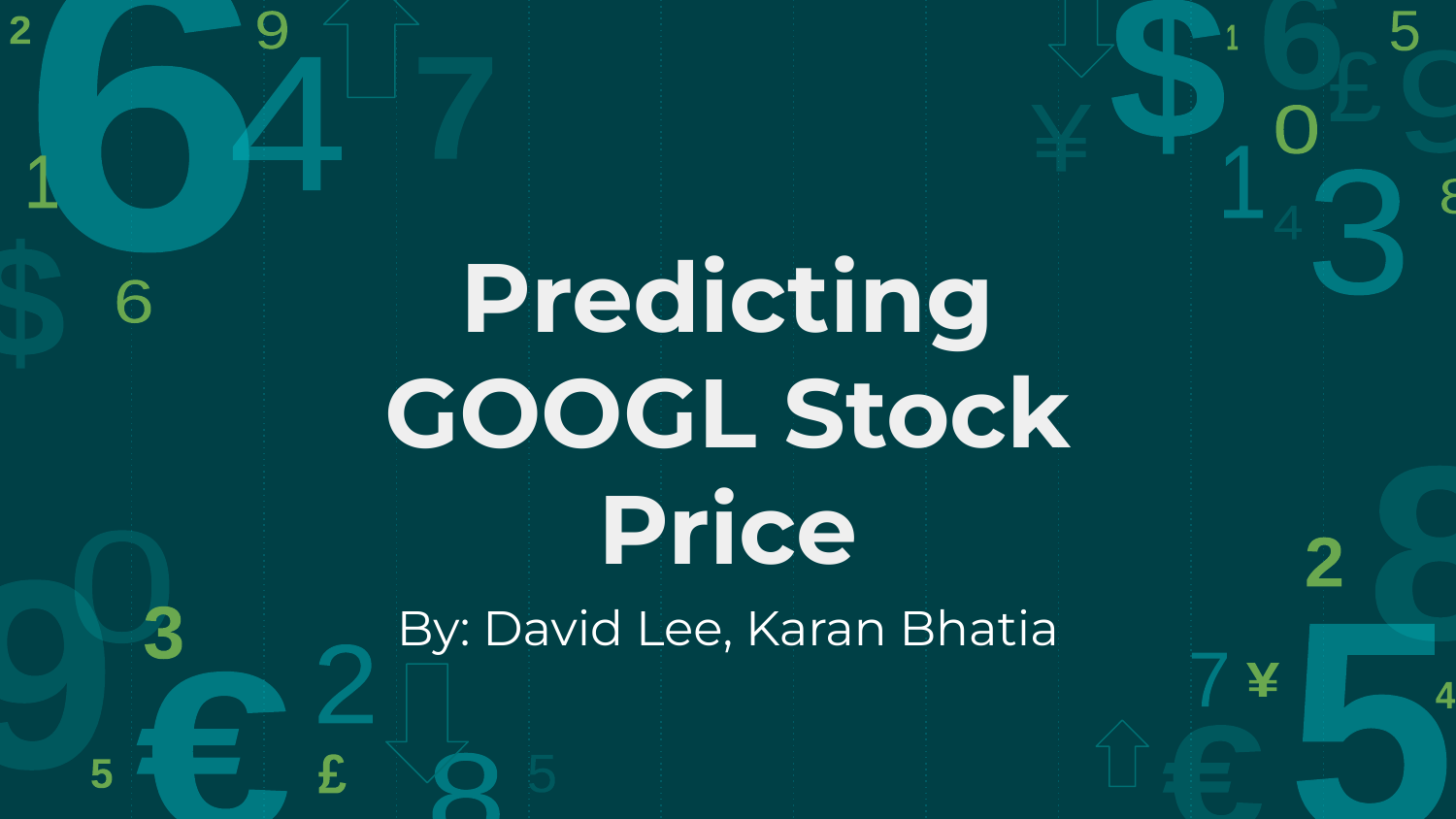

# Predicting GOOGL Stock Price
By: David Lee, Karan Bhatia